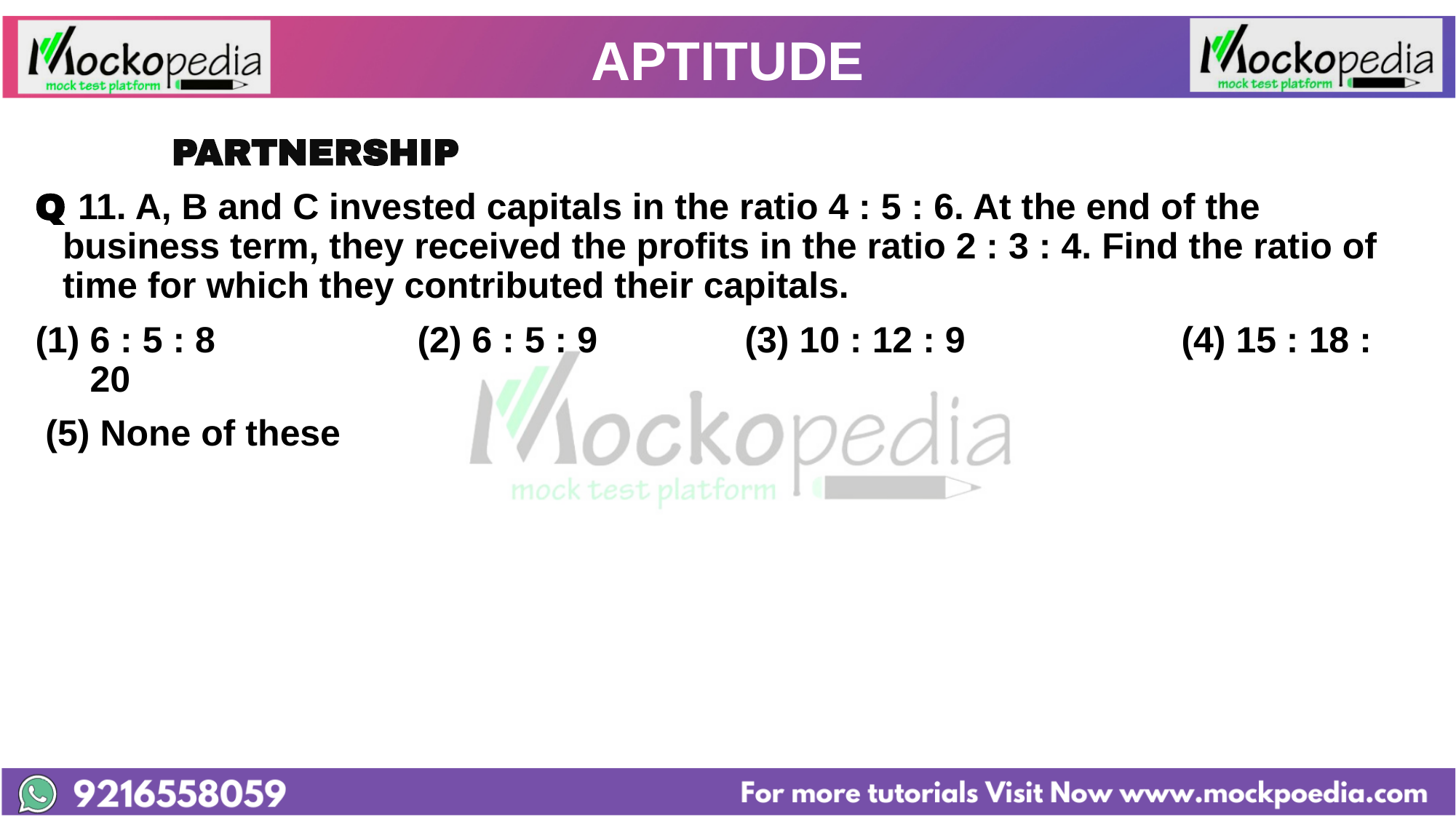

# APTITUDE
		PARTNERSHIP
Q 11. A, B and C invested capitals in the ratio 4 : 5 : 6. At the end of the business term, they received the profits in the ratio 2 : 3 : 4. Find the ratio of time for which they contributed their capitals.
6 : 5 : 8 		(2) 6 : 5 : 9 		(3) 10 : 12 : 9 		(4) 15 : 18 : 20
 (5) None of these